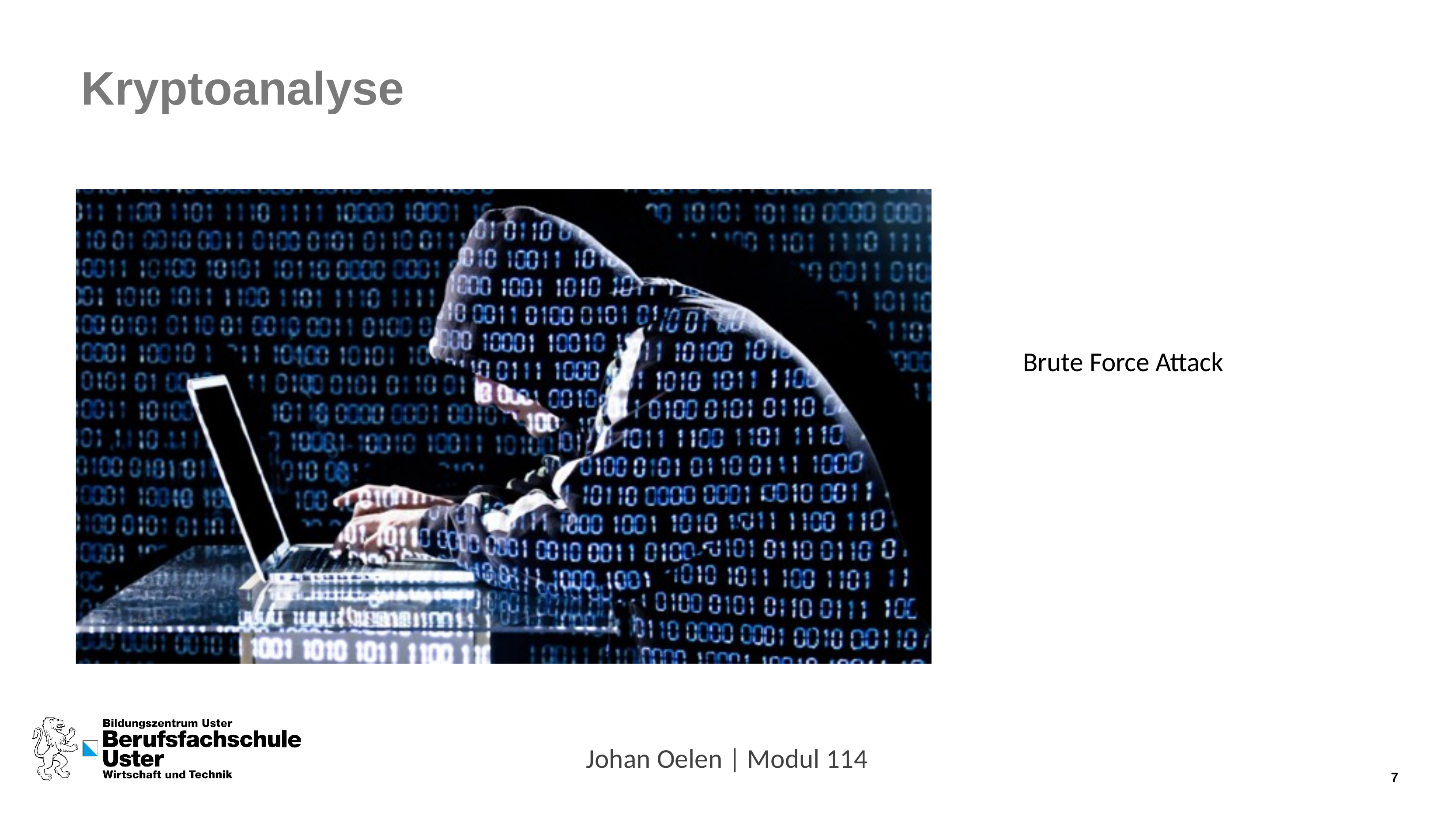

# Kryptoanalyse

Brute Force Attack
Johan Oelen | Modul 114
7